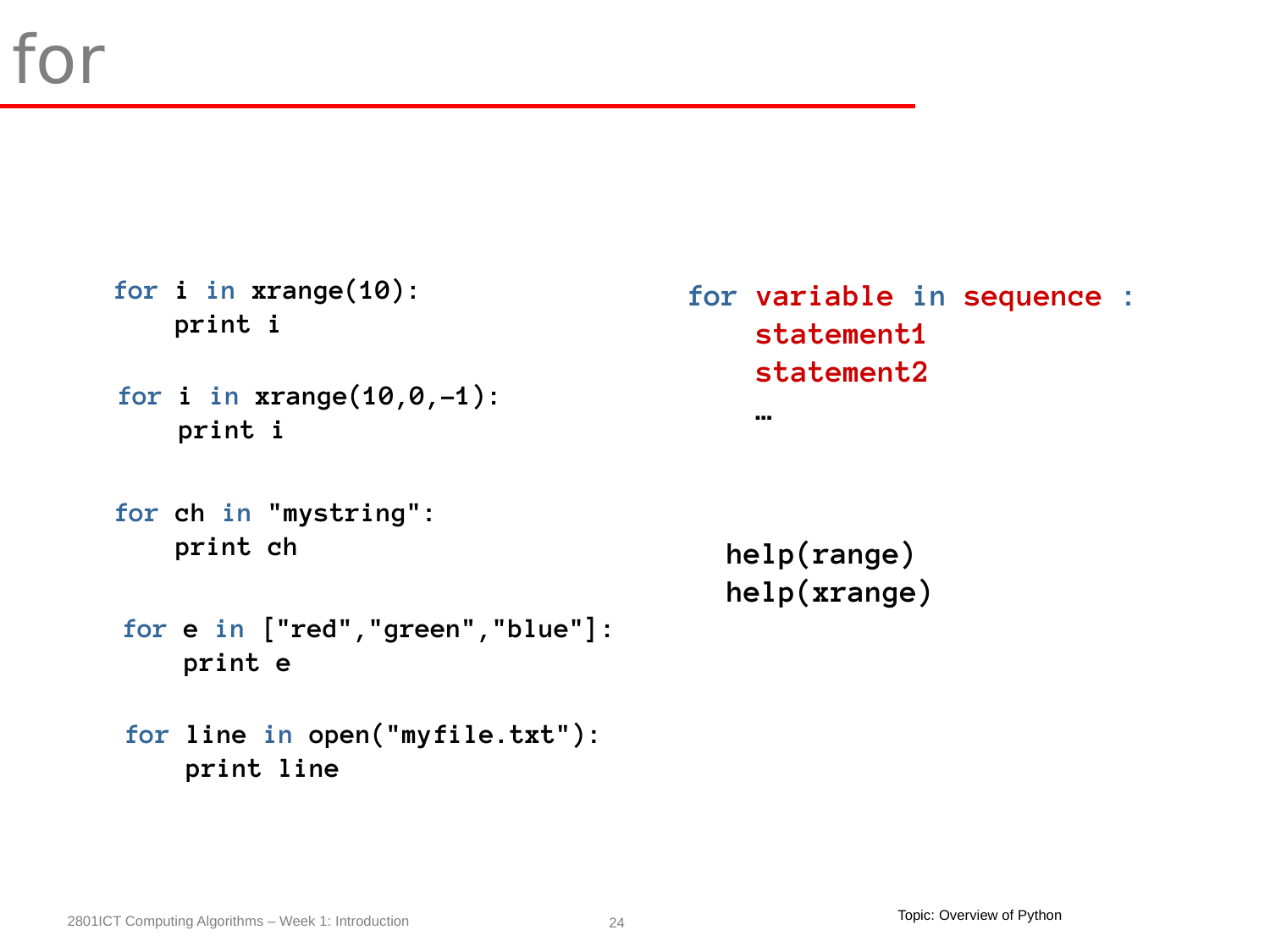

for
for i in xrange(10):
    print i
for variable in sequence :
    statement1
    statement2
    …
for i in xrange(10,0,-1):
    print i
for ch in "mystring":
    print ch
help(range)
help(xrange)
for e in ["red","green","blue"]:
    print e
for line in open("myfile.txt"):
    print line
Topic: Overview of Python